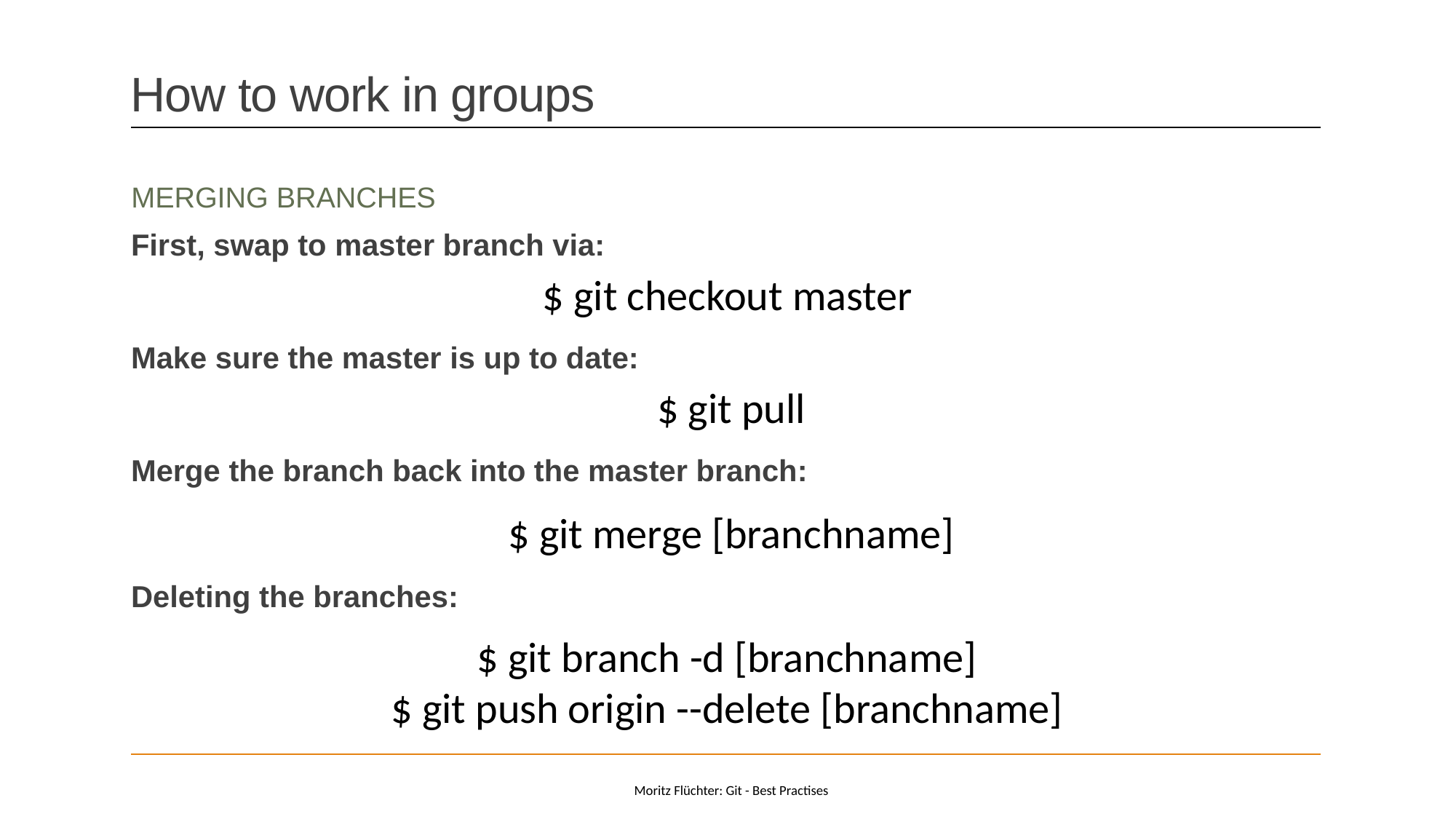

# How to work in groups
MERGING BRANCHES

First, swap to master branch via:
$ git checkout master
Make sure the master is up to date:
$ git pull
Merge the branch back into the master branch:
$ git merge [branchname]
Deleting the branches:

$ git branch -d [branchname]
$ git push origin --delete [branchname]
Moritz Flüchter: Git - Best Practises